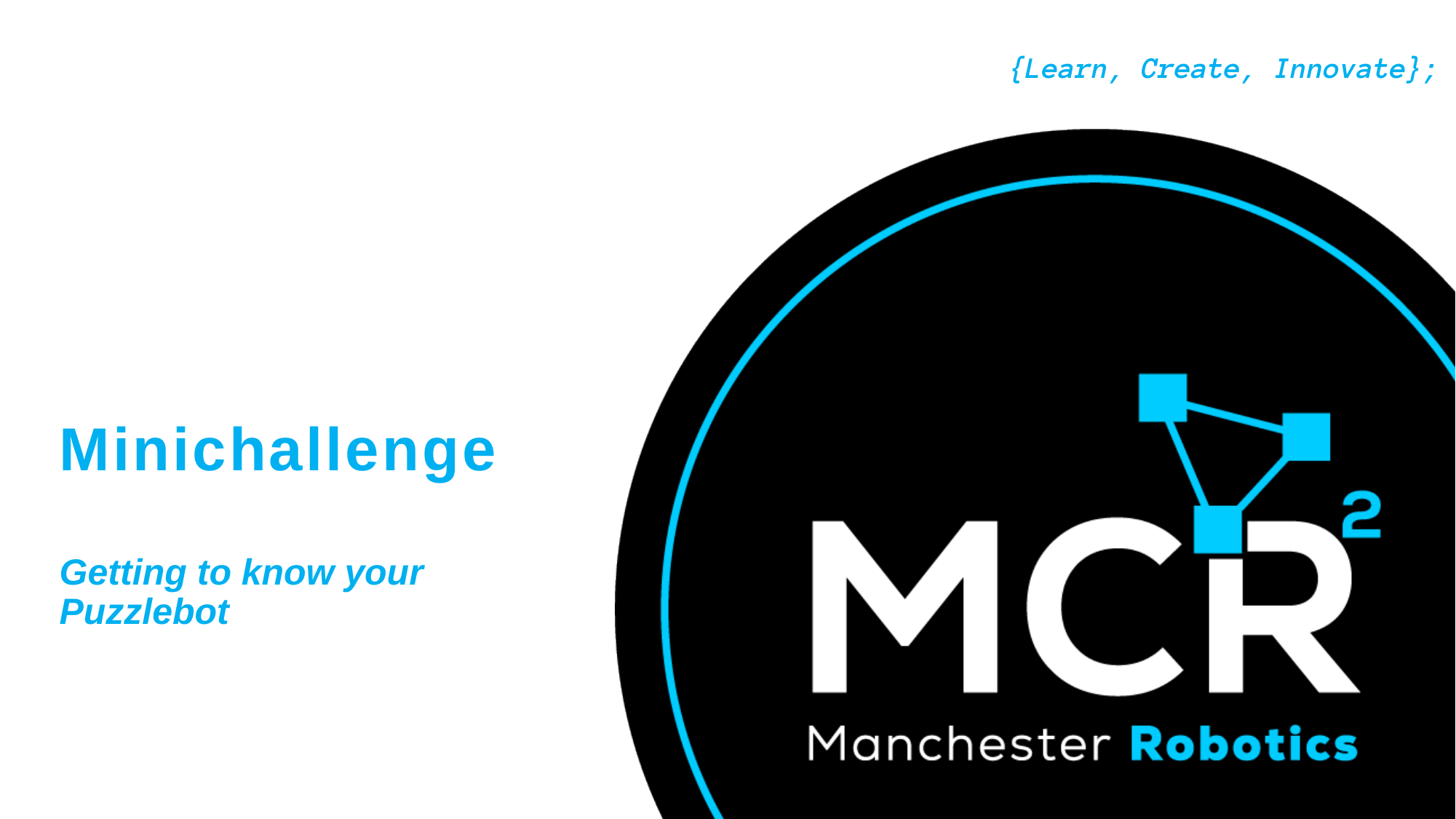

# Minichallenge
Getting to know your Puzzlebot